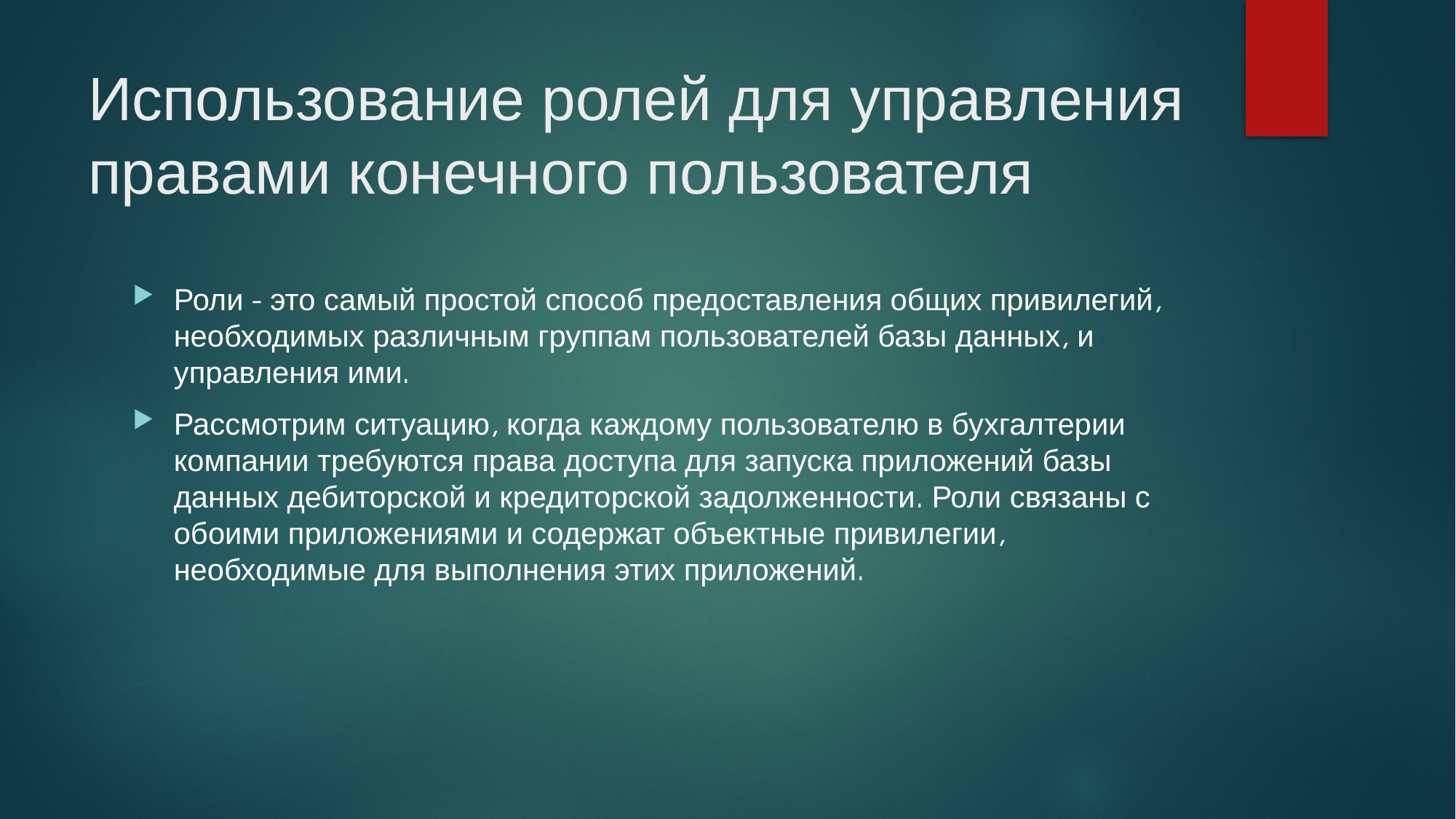

# Использование ролей для управления правами конечного пользователя
Роли - это самый простой способ предоставления общих привилегий, необходимых различным группам пользователей базы данных, и управления ими.
Рассмотрим ситуацию, когда каждому пользователю в бухгалтерии компании требуются права доступа для запуска приложений базы данных дебиторской и кредиторской задолженности. Роли связаны с обоими приложениями и содержат объектные привилегии, необходимые для выполнения этих приложений.